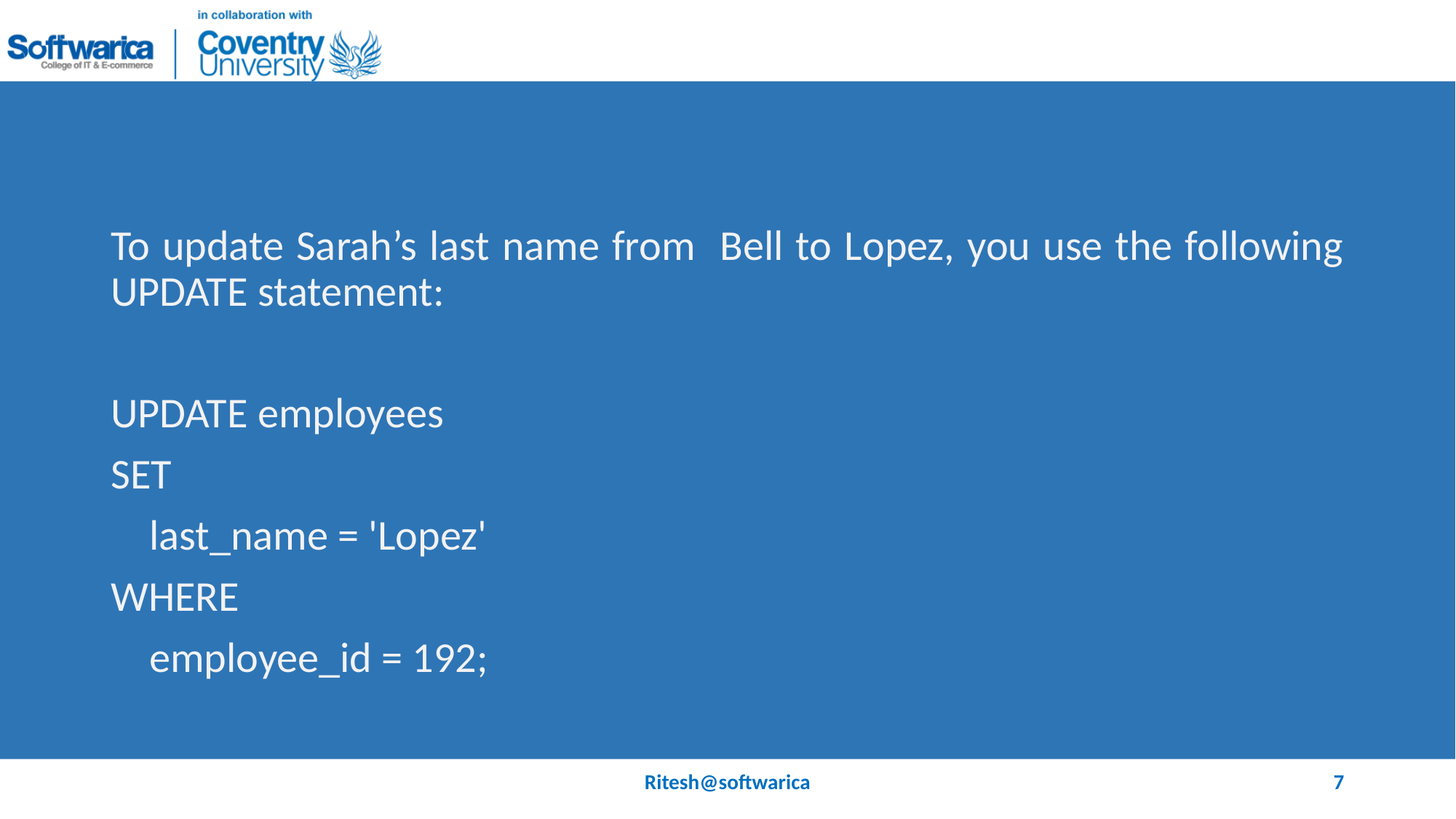

#
To update Sarah’s last name from  Bell to Lopez, you use the following UPDATE statement:

UPDATE employees
SET
    last_name = 'Lopez'
WHERE
    employee_id = 192;
Ritesh@softwarica
7